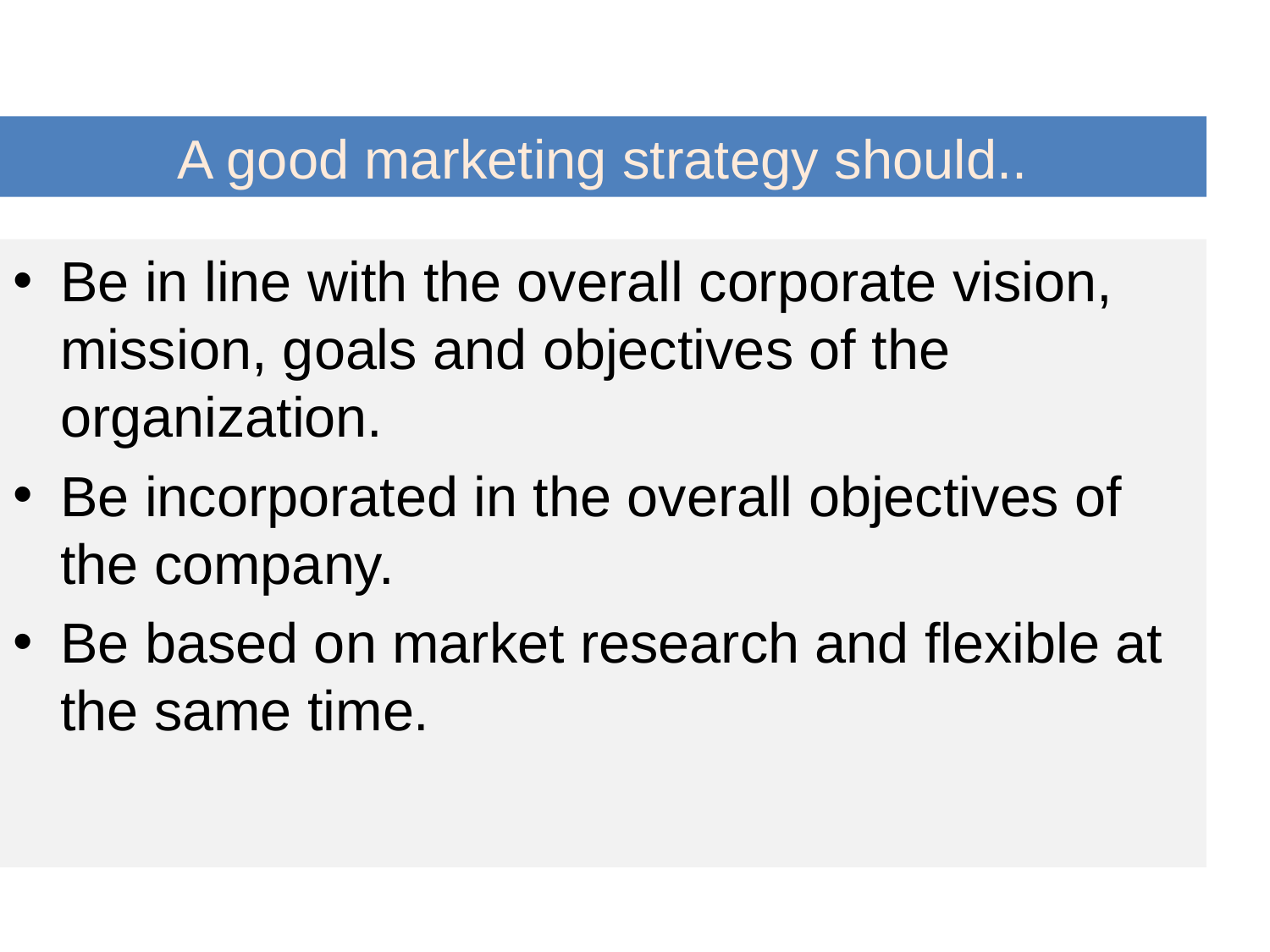

# A good marketing strategy should..
Be in line with the overall corporate vision, mission, goals and objectives of the organization.
Be incorporated in the overall objectives of the company.
Be based on market research and flexible at the same time.